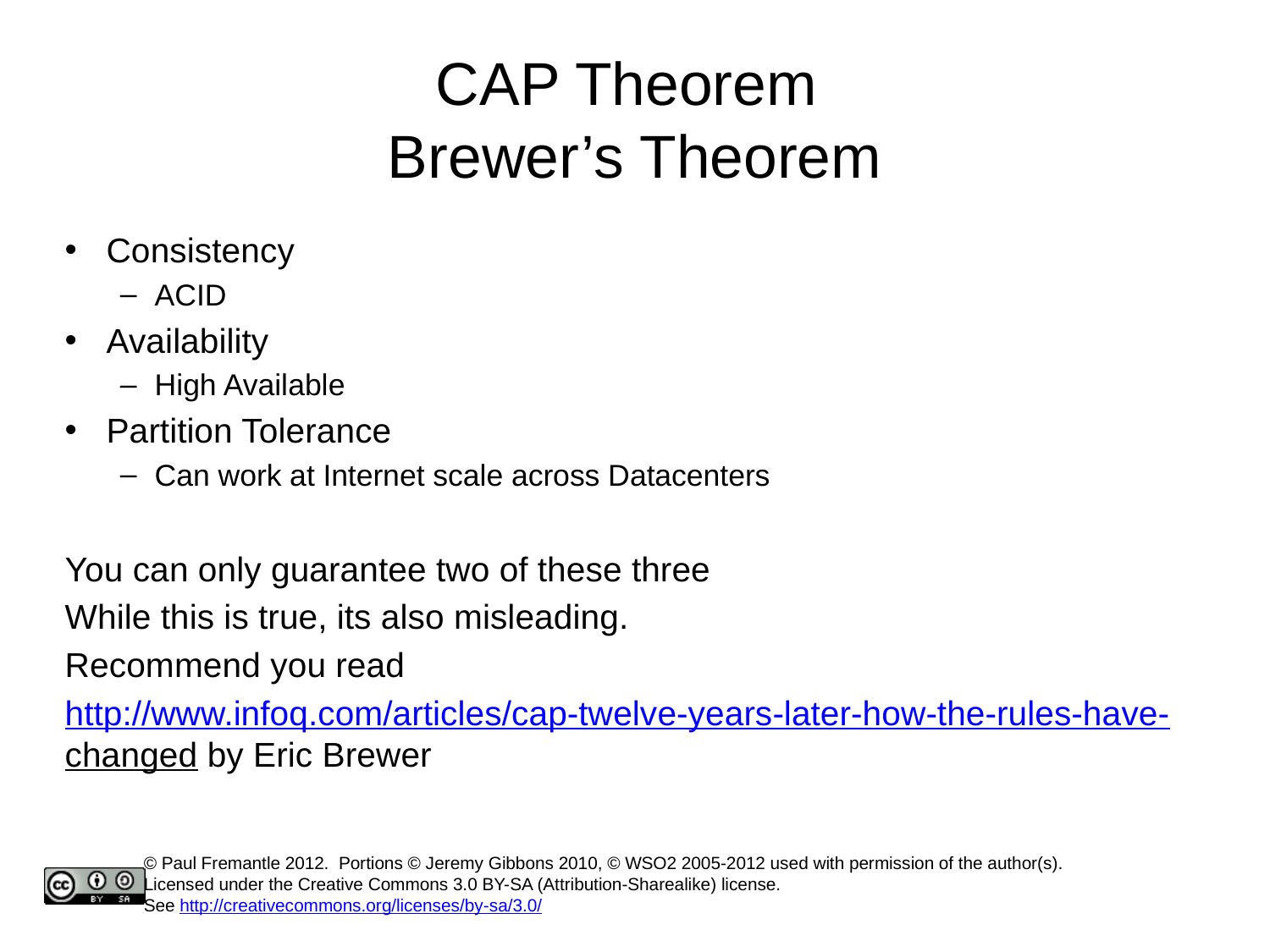

# CAP Theorem Brewer’s Theorem
Consistency
ACID
Availability
High Available
Partition Tolerance
Can work at Internet scale across Datacenters

You can only guarantee two of these three
While this is true, its also misleading.
Recommend you read
http://www.infoq.com/articles/cap-twelve-years-later-how-the-rules-have-changed by Eric Brewer